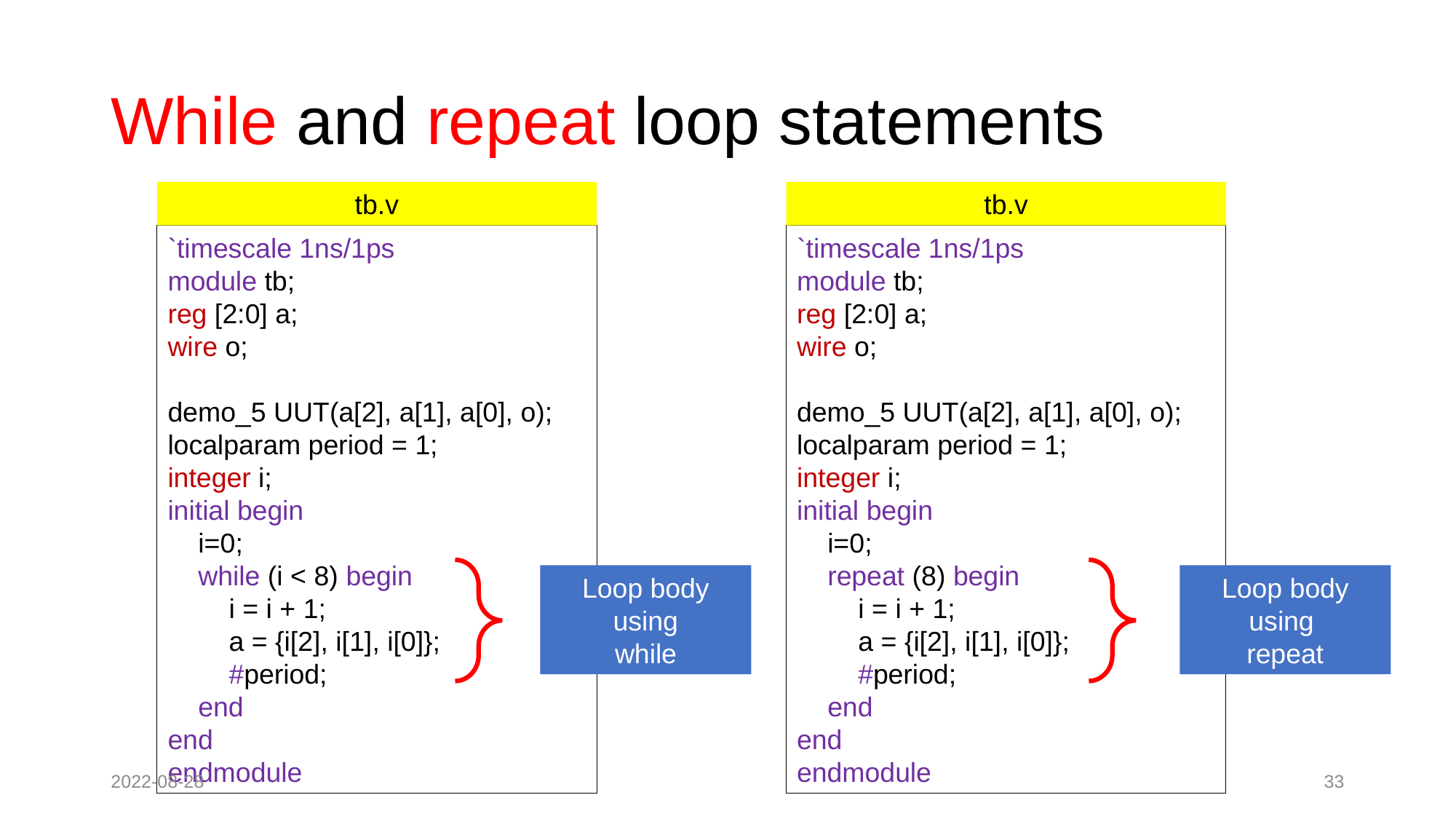

# While and repeat loop statements
tb.v
`timescale 1ns/1ps
module tb;
reg [2:0] a;
wire o;

demo_5 UUT(a[2], a[1], a[0], o);
localparam period = 1;
integer i;
initial begin
    i=0;
    while (i < 8) begin
        i = i + 1;
        a = {i[2], i[1], i[0]};
        #period;
    end
end
endmodule
tb.v
`timescale 1ns/1ps
module tb;
reg [2:0] a;
wire o;

demo_5 UUT(a[2], a[1], a[0], o);
localparam period = 1;
integer i;
initial begin
    i=0;
    repeat (8) begin
        i = i + 1;
        a = {i[2], i[1], i[0]};
        #period;
    end
end
endmodule

Loop body
using
while
Loop body
using
repeat
2022-08-28
33